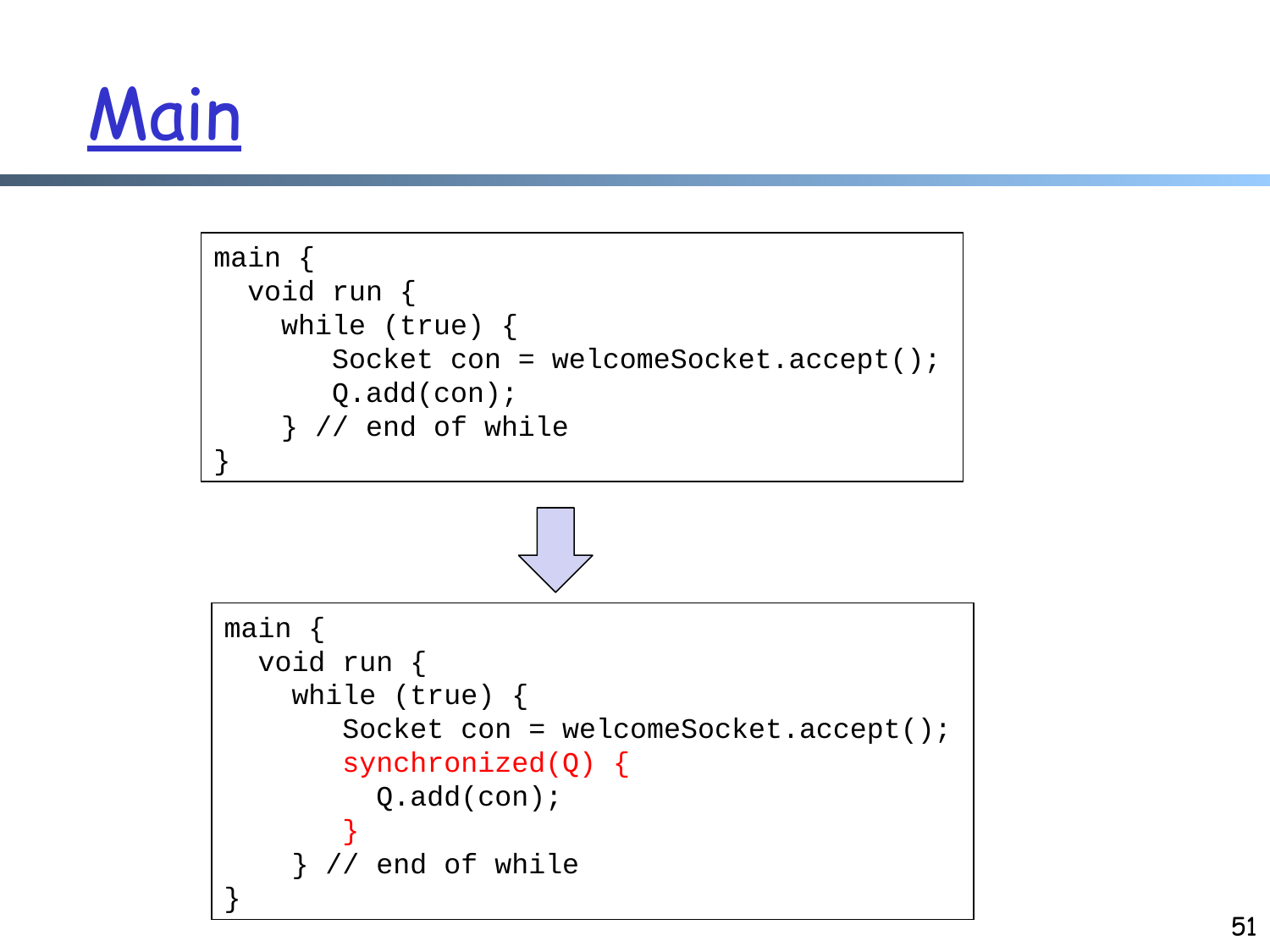

# Main
main {
  void run {
    while (true) {
       Socket con = welcomeSocket.accept();
       Q.add(con);
    } // end of while
}

main {
  void run {
    while (true) {
       Socket con = welcomeSocket.accept();
       synchronized(Q) {
         Q.add(con);
       }
    } // end of while
}
51